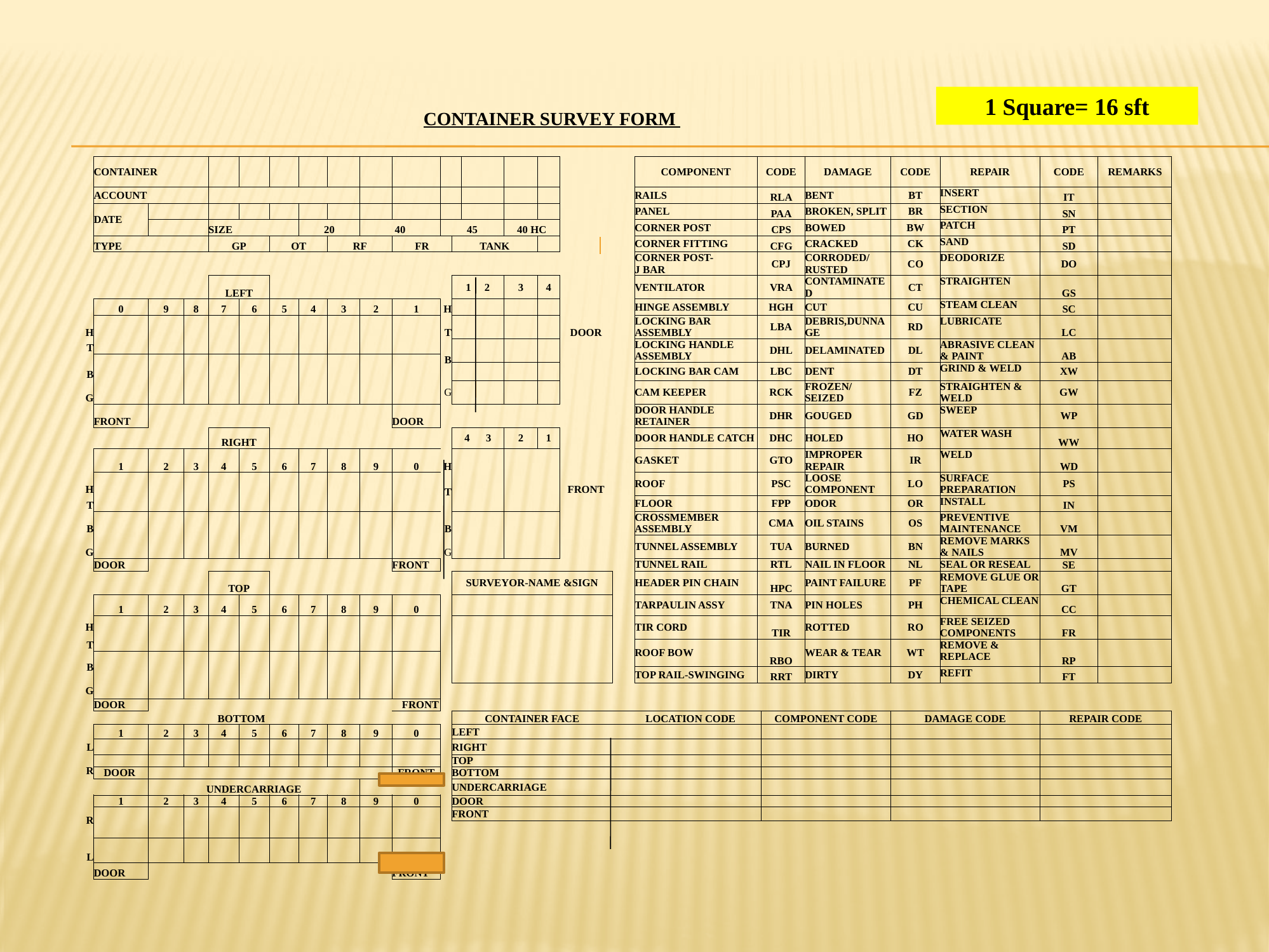

1 Square= 16 sft
|  |  |  |  |  |  |  |  | CONTAINER SURVEY FORM |  |  |  |  |  |  |  |  |  |  |  |  |  |  |  |  |  |  |  |  |  |
| --- | --- | --- | --- | --- | --- | --- | --- | --- | --- | --- | --- | --- | --- | --- | --- | --- | --- | --- | --- | --- | --- | --- | --- | --- | --- | --- | --- | --- | --- |
|  |  |  |  |  |  |  |  |  |  |  |  |  |  |  |  |  |  |  |  |  |  |  |  |  |  |  |  |  |  |
|  |  |  |  |  |  |  |  |  |  |  |  |  |  |  |  |  |  |  |  |  |  |  |  |  |  |  |  |  |  |
|  |  | CONTAINER |  |  |  |  |  |  |  |  |  |  |  |  |  |  |  |  |  |  | COMPONENT | CODE |  | DAMAGE | CODE | REPAIR | CODE | REMARKS |  |
|  |  | ACCOUNT |  |  |  |  |  |  |  |  |  |  |  |  |  |  |  |  |  |  | RAILS | RLA |  | BENT | BT | INSERT | IT |  |  |
|  |  | DATE |  |  |  |  |  |  |  |  |  |  |  |  |  |  |  |  |  |  | PANEL | PAA |  | BROKEN, SPLIT | BR | SECTION | SN |  |  |
|  |  |  |  |  | SIZE |  |  | 20 |  | 40 |  | 45 |  |  | 40 HC |  |  |  |  |  | CORNER POST | CPS |  | BOWED | BW | PATCH | PT |  |  |
|  |  | TYPE |  |  | GP |  | OT |  | RF |  | FR |  | TANK |  |  |  |  |  |  |  | CORNER FITTING | CFG |  | CRACKED | CK | SAND | SD |  |  |
|  |  |  |  |  |  |  |  |  |  |  |  |  |  |  |  |  |  |  |  |  | CORNER POST- J BAR | CPJ |  | CORRODED/RUSTED | CO | DEODORIZE | DO |  |  |
|  |  |  |  |  | LEFT |  |  |  |  |  |  |  | 1 2 |  | 3 | 4 |  |  |  |  | VENTILATOR | VRA |  | CONTAMINATED | CT | STRAIGHTEN | GS |  |  |
|  |  | 0 | 9 | 8 | 7 | 6 | 5 | 4 | 3 | 2 | 1 | H |  |  |  |  |  |  |  |  | HINGE ASSEMBLY | HGH |  | CUT | CU | STEAM CLEAN | SC |  |  |
|  | H |  |  |  |  |  |  |  |  |  |  | T |  |  |  |  | DOOR |  |  |  | LOCKING BAR ASSEMBLY | LBA |  | DEBRIS,DUNNAGE | RD | LUBRICATE | LC |  |  |
|  | T |  |  |  |  |  |  |  |  |  |  | B |  |  |  |  |  |  |  |  | LOCKING HANDLE ASSEMBLY | DHL |  | DELAMINATED | DL | ABRASIVE CLEAN & PAINT | AB |  |  |
|  | B |  |  |  |  |  |  |  |  |  |  |  |  |  |  |  |  |  |  |  |  |  |  |  |  |  |  |  |  |
|  |  |  |  |  |  |  |  |  |  |  |  |  |  |  |  |  |  |  |  |  | LOCKING BAR CAM | LBC |  | DENT | DT | GRIND & WELD | XW |  |  |
|  | G |  |  |  |  |  |  |  |  |  |  | G |  |  |  |  |  |  |  |  | CAM KEEPER | RCK |  | FROZEN/SEIZED | FZ | STRAIGHTEN & WELD | GW |  |  |
|  |  | FRONT |  |  |  |  |  |  |  |  | DOOR |  |  |  |  |  |  |  |  |  | DOOR HANDLE RETAINER | DHR |  | GOUGED | GD | SWEEP | WP |  |  |
|  |  |  |  |  | RIGHT |  |  |  |  |  |  |  | 4 3 |  | 2 | 1 |  |  |  |  | DOOR HANDLE CATCH | DHC |  | HOLED | HO | WATER WASH | WW |  |  |
|  |  | 1 | 2 | 3 | 4 | 5 | 6 | 7 | 8 | 9 | 0 | H |  |  |  |  |  |  |  |  | GASKET | GTO |  | IMPROPER REPAIR | IR | WELD | WD |  |  |
|  | H |  |  |  |  |  |  |  |  |  |  | T |  |  |  |  | FRONT |  |  |  | ROOF | PSC |  | LOOSE COMPONENT | LO | SURFACE PREPARATION | PS |  |  |
|  | T |  |  |  |  |  |  |  |  |  |  |  |  |  |  |  |  |  |  |  | FLOOR | FPP |  | ODOR | OR | INSTALL | IN |  |  |
|  | B |  |  |  |  |  |  |  |  |  |  | B |  |  |  |  |  |  |  |  | CROSSMEMBER ASSEMBLY | CMA |  | OIL STAINS | OS | PREVENTIVE MAINTENANCE | VM |  |  |
|  | G |  |  |  |  |  |  |  |  |  |  | G |  |  |  |  |  |  |  |  | TUNNEL ASSEMBLY | TUA |  | BURNED | BN | REMOVE MARKS & NAILS | MV |  |  |
|  |  | DOOR |  |  |  |  |  |  |  |  | FRONT |  |  |  |  |  |  |  |  |  | TUNNEL RAIL | RTL |  | NAIL IN FLOOR | NL | SEAL OR RESEAL | SE |  |  |
|  |  |  |  |  | TOP |  |  |  |  |  |  |  | SURVEYOR-NAME &SIGN |  |  |  |  |  |  |  | HEADER PIN CHAIN | HPC |  | PAINT FAILURE | PF | REMOVE GLUE OR TAPE | GT |  |  |
|  |  | 1 | 2 | 3 | 4 | 5 | 6 | 7 | 8 | 9 | 0 |  |  |  |  |  |  |  |  |  | TARPAULIN ASSY | TNA |  | PIN HOLES | PH | CHEMICAL CLEAN | CC |  |  |
|  | H |  |  |  |  |  |  |  |  |  |  |  |  |  |  |  |  |  |  |  | TIR CORD | TIR |  | ROTTED | RO | FREE SEIZED COMPONENTS | FR |  |  |
|  | T |  |  |  |  |  |  |  |  |  |  |  |  |  |  |  |  |  |  |  | ROOF BOW | RBO |  | WEAR & TEAR | WT | REMOVE & REPLACE | RP |  |  |
|  | B |  |  |  |  |  |  |  |  |  |  |  |  |  |  |  |  |  |  |  |  |  |  |  |  |  |  |  |  |
|  |  |  |  |  |  |  |  |  |  |  |  |  |  |  |  |  |  |  |  |  | TOP RAIL-SWINGING | RRT |  | DIRTY | DY | REFIT | FT |  |  |
|  | G |  |  |  |  |  |  |  |  |  |  |  |  |  |  |  |  |  |  |  |  |  |  |  |  |  |  |  |  |
|  |  | DOOR | FRONT |  |  |  |  |  |  |  |  |  |  |  |  |  |  |  |  |  |  |  |  |  |  |  |  |  |  |
|  |  |  |  | BOTTOM |  |  |  |  |  |  |  |  | CONTAINER FACE |  |  |  |  |  |  | LOCATION CODE |  |  | COMPONENT CODE |  | DAMAGE CODE |  | REPAIR CODE |  |  |
|  |  | 1 | 2 | 3 | 4 | 5 | 6 | 7 | 8 | 9 | 0 |  | LEFT |  |  |  |  |  |  |  |  |  |  |  |  |  |  |  |  |
| L R |  |  |  |  |  |  |  |  |  |  |  |  | RIGHT |  |  |  |  |  |  |  |  |  |  |  |  |  |  |  |  |
|  |  |  |  |  |  |  |  |  |  |  |  |  | TOP |  |  |  |  |  |  |  |  |  |  |  |  |  |  |  |  |
|  |  | DOOR |  |  |  |  |  |  |  |  | FRONT |  | BOTTOM |  |  |  |  |  |  |  |  |  |  |  |  |  |  |  |  |
|  |  |  | UNDERCARRIAGE |  |  |  |  |  |  |  |  |  | UNDERCARRIAGE |  |  |  |  |  |  |  |  |  |  |  |  |  |  |  |  |
|  |  | 1 | 2 | 3 | 4 | 5 | 6 | 7 | 8 | 9 | 0 |  | DOOR |  |  |  |  |  |  |  |  |  |  |  |  |  |  |  |  |
|  | R |  |  |  |  |  |  |  |  |  |  |  | FRONT |  |  |  |  |  |  |  |  |  |  |  |  |  |  |  |  |
|  |  |  |  |  |  |  |  |  |  |  |  |  |  |  |  |  |  |  |  |  |  |  |  |  |  |  |  |  |  |
|  |  |  |  |  |  |  |  |  |  |  |  |  |  |  |  |  |  |  |  |  |  |  |  |  |  |  |  |  |  |
|  | L |  |  |  |  |  |  |  |  |  |  |  |  |  |  |  |  |  |  |  |  |  |  |  |  |  |  |  |  |
|  |  | DOOR |  |  |  |  |  |  |  |  | FRONT |  |  |  |  |  |  |  |  |  |  |  |  |  |  |  |  |  |  |
|  |  |  |  |  |  |  |  |  |  |  |  |  |  |  |  |  |  |  |  |  |  |  |  |  |  |  |  |  |  |